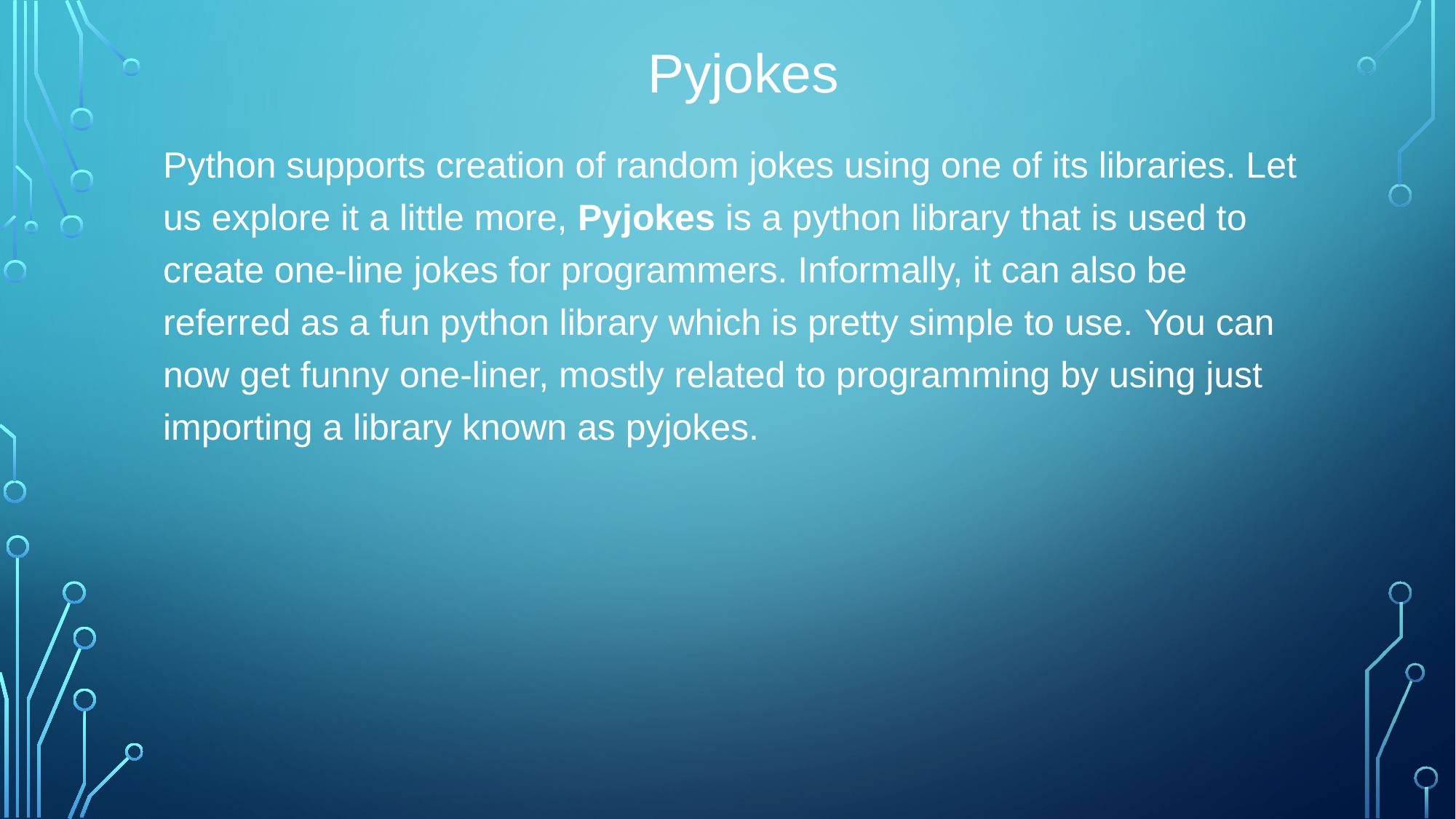

# Pyjokes
Python supports creation of random jokes using one of its libraries. Let us explore it a little more, Pyjokes is a python library that is used to create one-line jokes for programmers. Informally, it can also be referred as a fun python library which is pretty simple to use. You can now get funny one-liner, mostly related to programming by using just importing a library known as pyjokes.